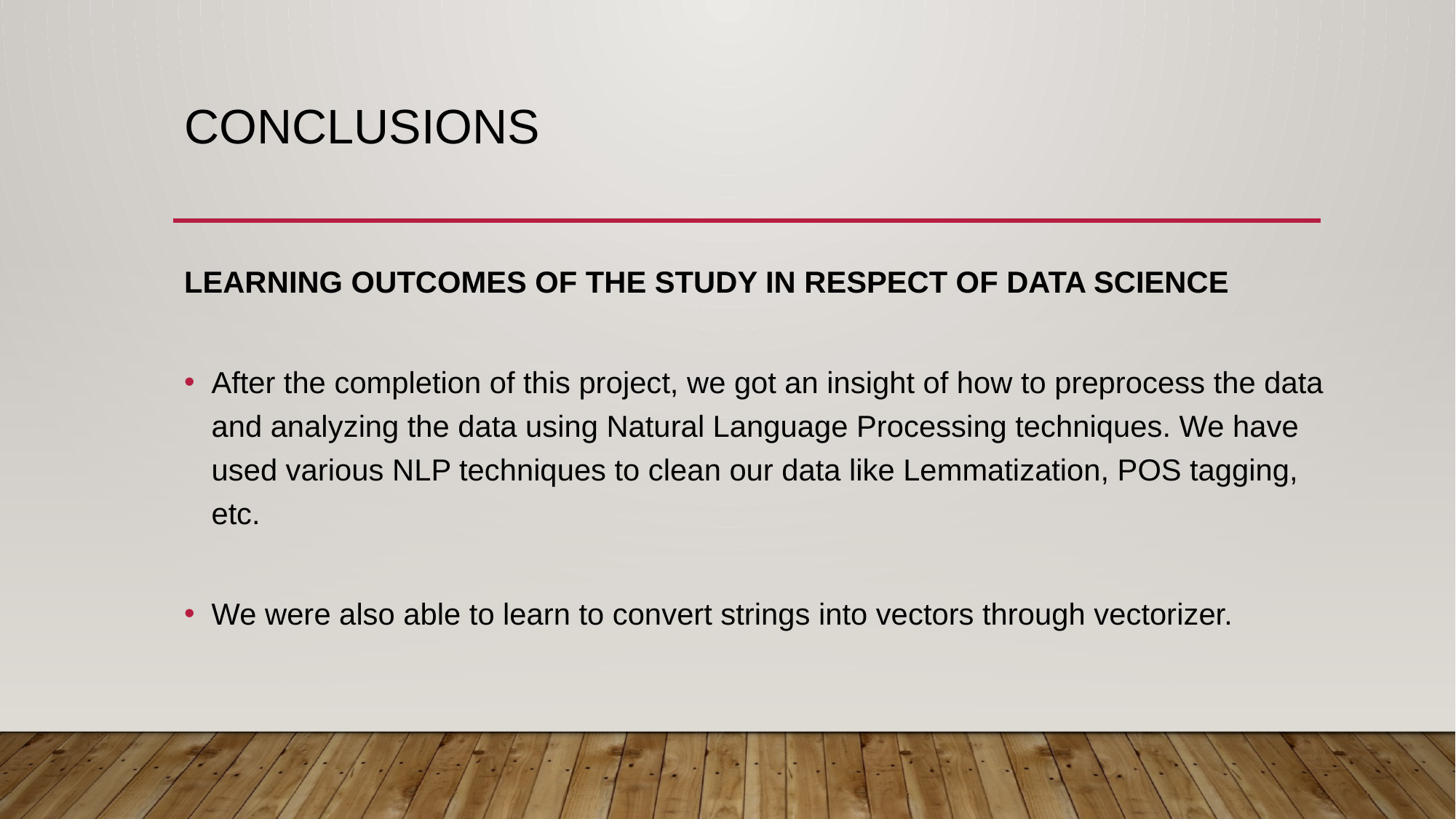

# Conclusions
LEARNING OUTCOMES OF THE STUDY IN RESPECT OF DATA SCIENCE

After the completion of this project, we got an insight of how to preprocess the data and analyzing the data using Natural Language Processing techniques. We have used various NLP techniques to clean our data like Lemmatization, POS tagging, etc.

We were also able to learn to convert strings into vectors through vectorizer.